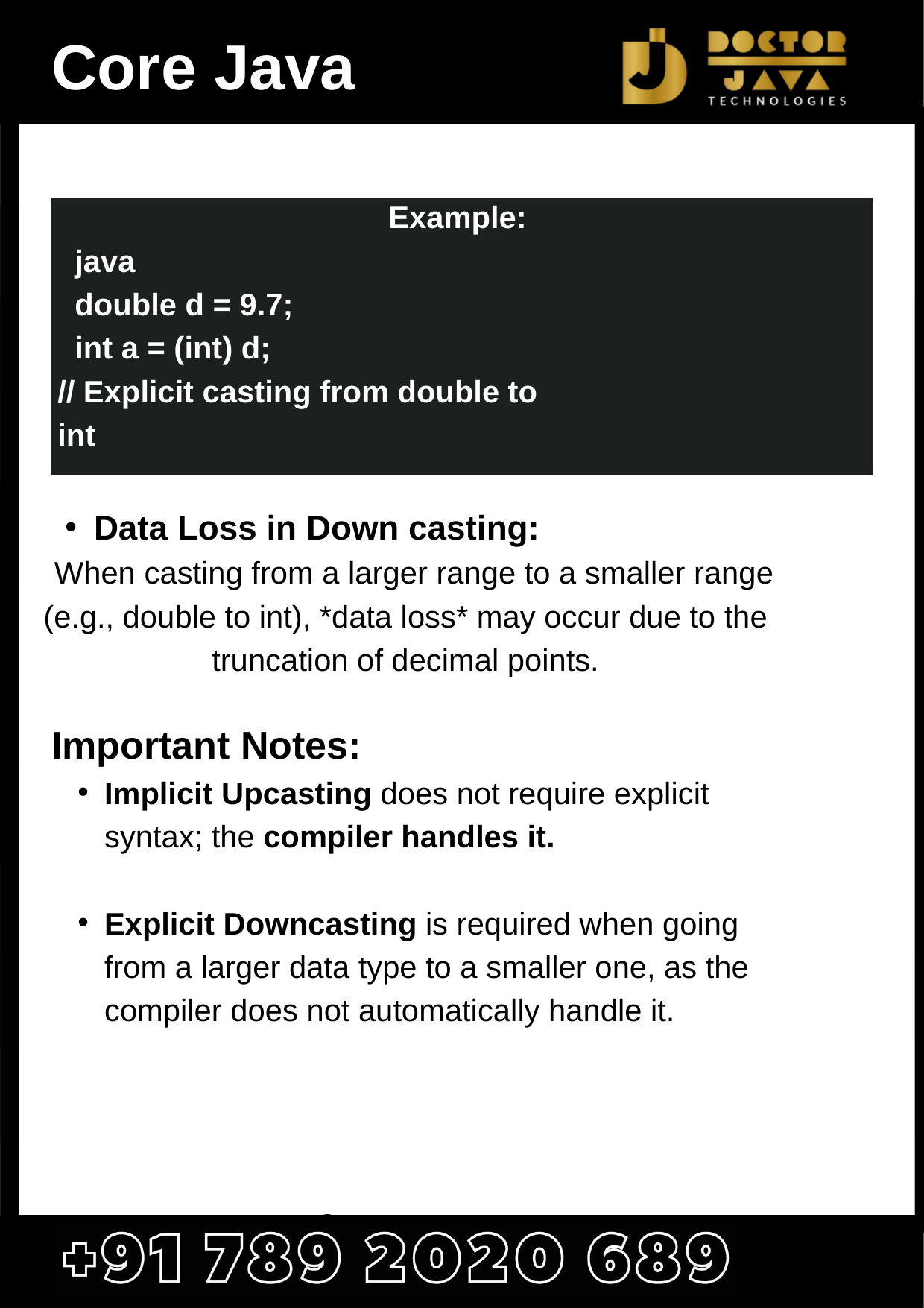

Core Java

 Example:
  java
  double d = 9.7;
  int a = (int) d;
// Explicit casting from double to
int
Data Loss in Down casting:
  When casting from a larger range to a smaller range (e.g., double to int), *data loss* may occur due to the truncation of decimal points.

Important Notes:
Implicit Upcasting does not require explicit syntax; the compiler handles it.

Explicit Downcasting is required when going from a larger data type to a smaller one, as the compiler does not automatically handle it.